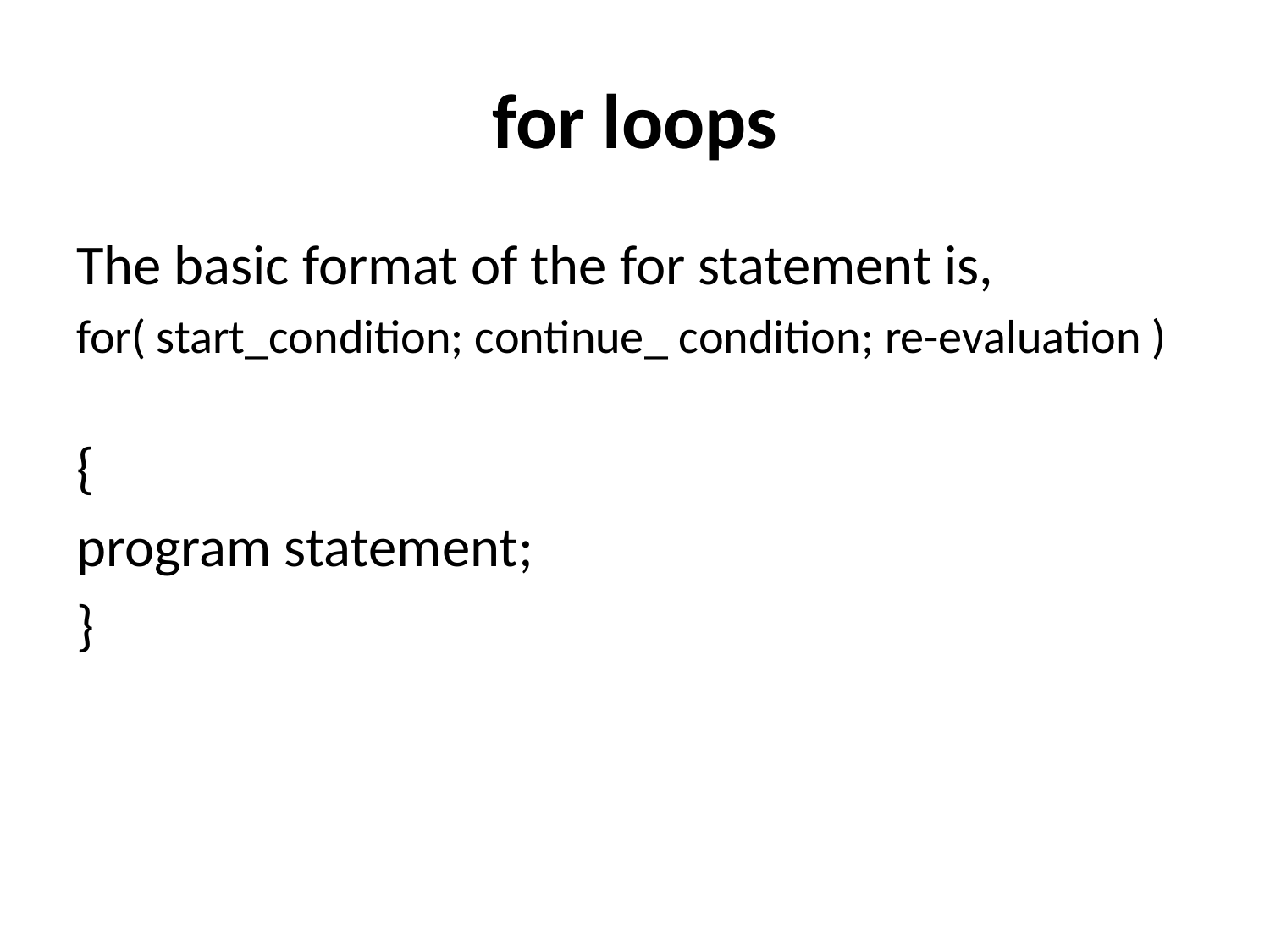

# for loops
The basic format of the for statement is,
for( start_condition; continue_ condition; re-evaluation )
{
program statement;
}